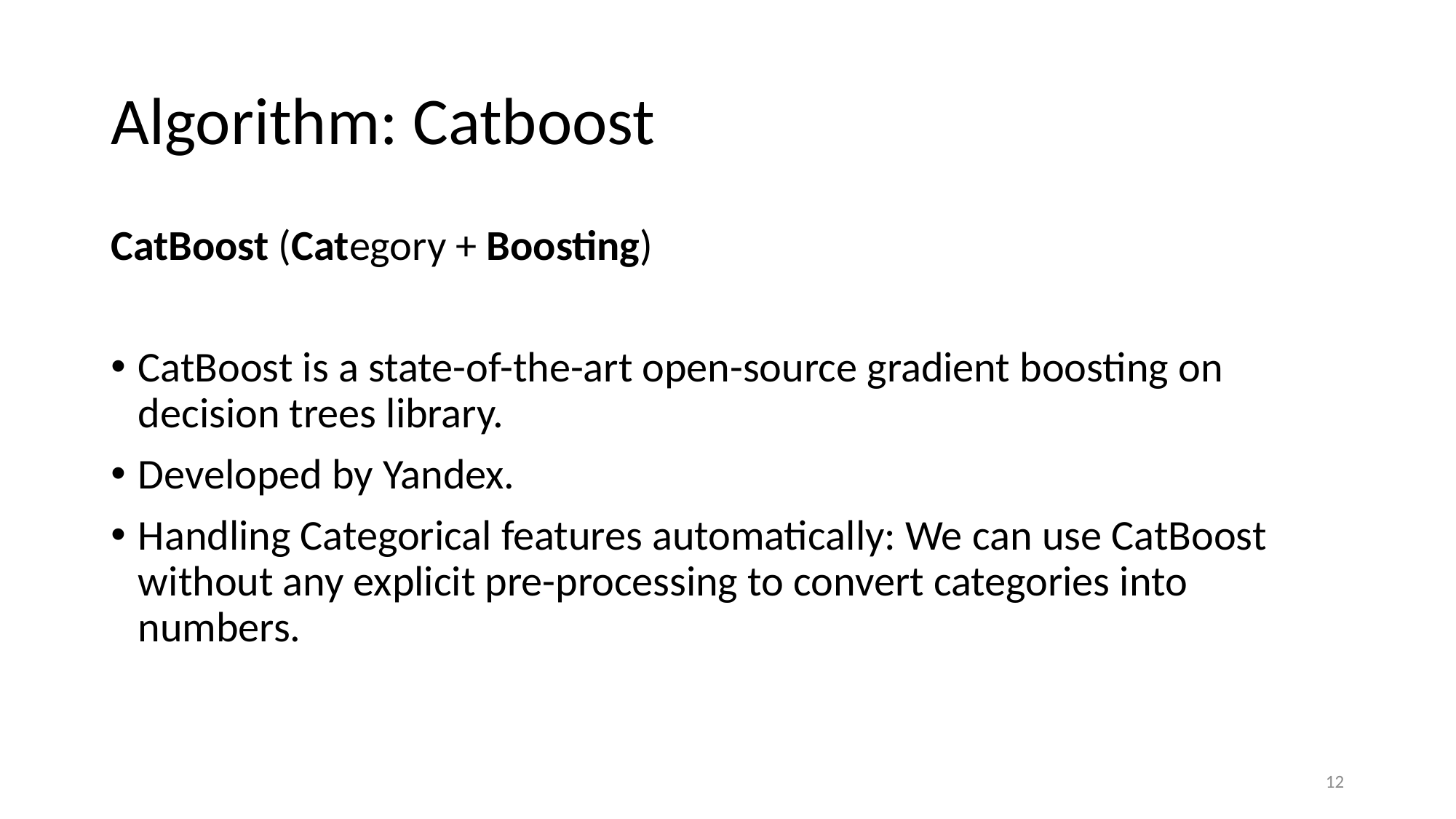

# Algorithm: Catboost
CatBoost (Category + Boosting)

CatBoost is a state-of-the-art open-source gradient boosting on decision trees library.
Developed by Yandex.
Handling Categorical features automatically: We can use CatBoost without any explicit pre-processing to convert categories into numbers.

12